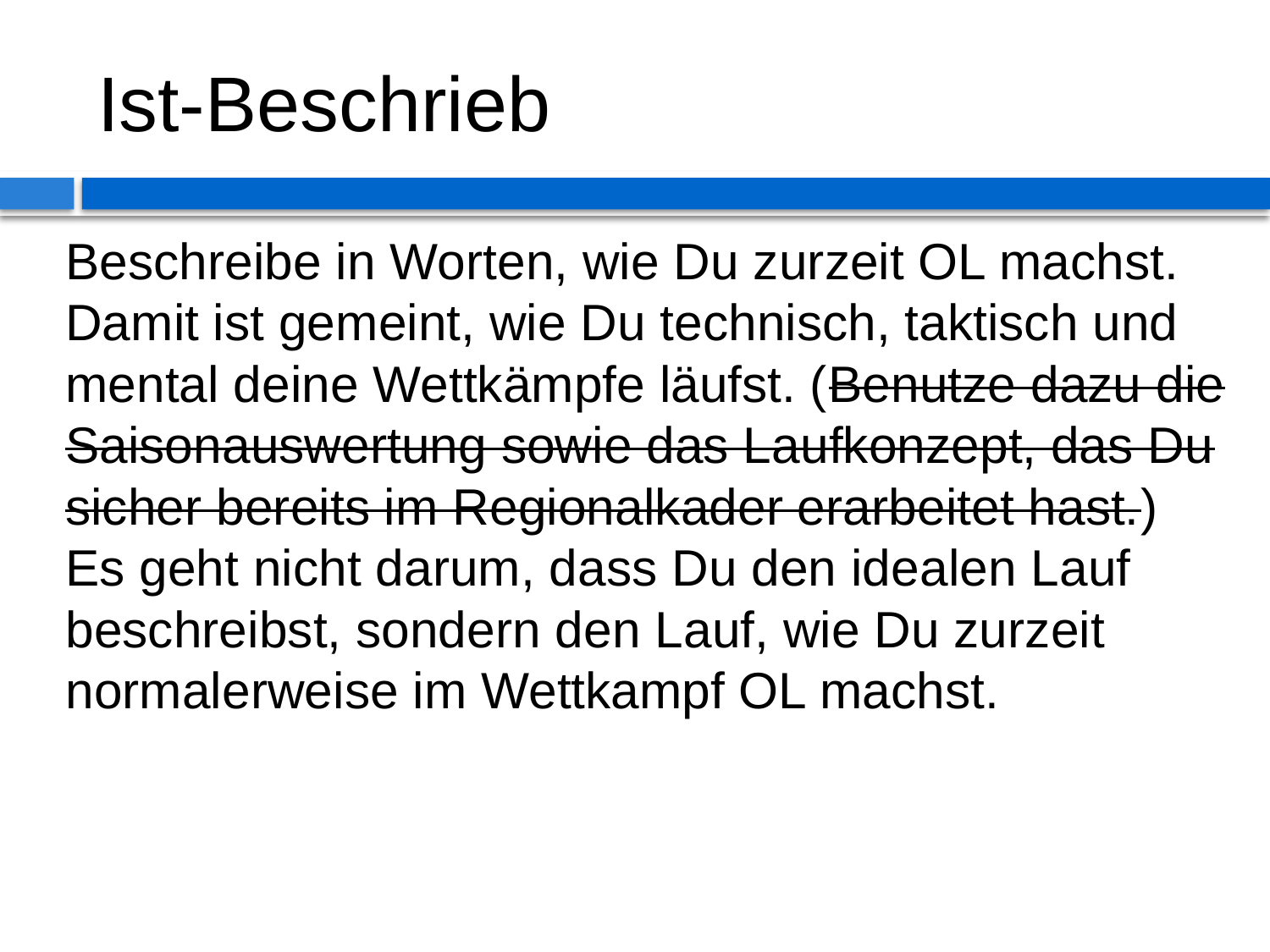

# Ist-Beschrieb
Beschreibe in Worten, wie Du zurzeit OL machst. Damit ist gemeint, wie Du technisch, taktisch und mental deine Wettkämpfe läufst. (Benutze dazu die Saisonauswertung sowie das Laufkonzept, das Du sicher bereits im Regionalkader erarbeitet hast.) Es geht nicht darum, dass Du den idealen Lauf beschreibst, sondern den Lauf, wie Du zurzeit normalerweise im Wettkampf OL machst.